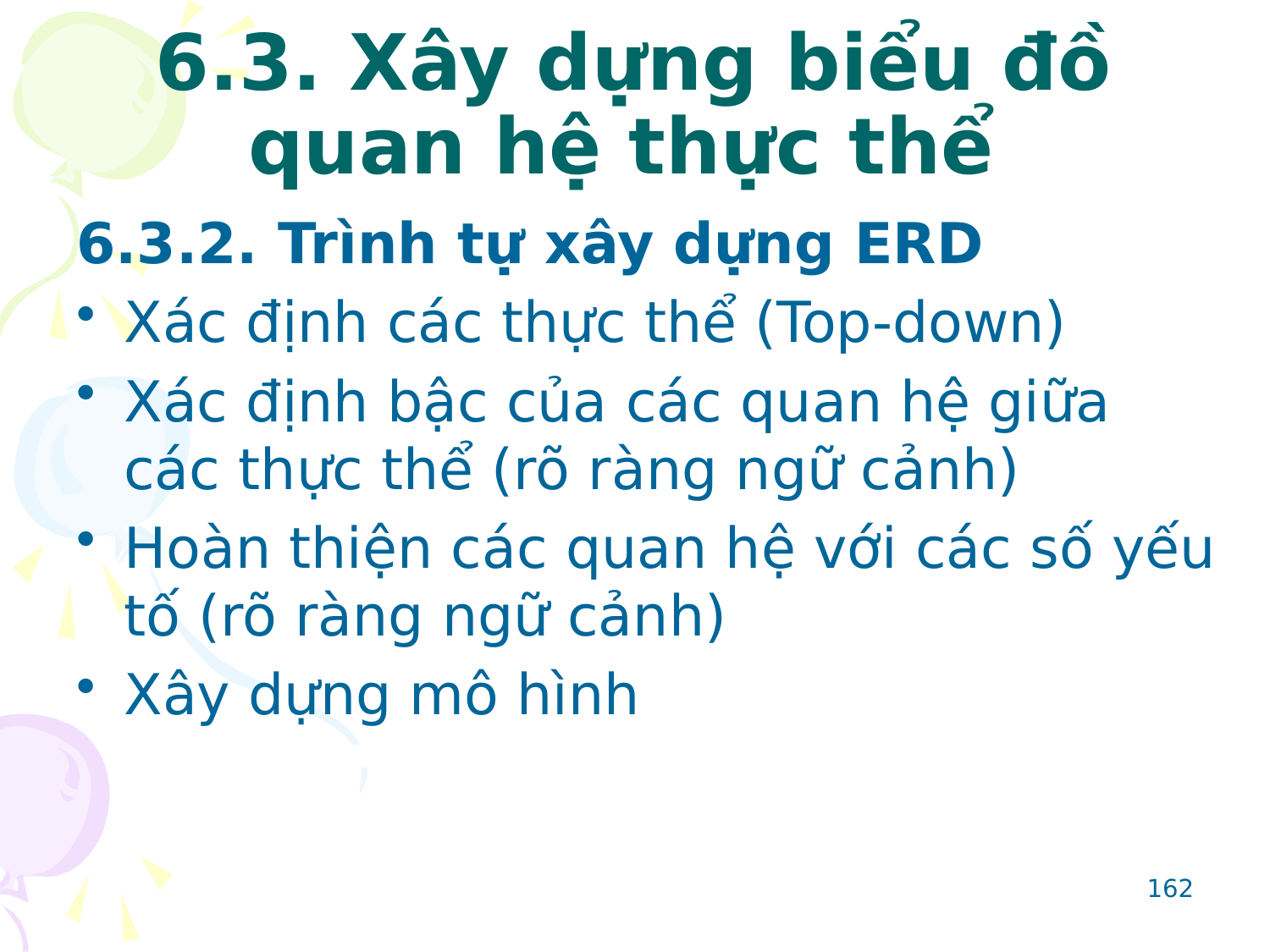

# 6.3. Xây dựng biểu đồ quan hệ thực thể
6.3.2. Trình tự xây dựng ERD
Xác định các thực thể (Top-down)
Xác định bậc của các quan hệ giữa các thực thể (rõ ràng ngữ cảnh)
Hoàn thiện các quan hệ với các số yếu tố (rõ ràng ngữ cảnh)
Xây dựng mô hình
162